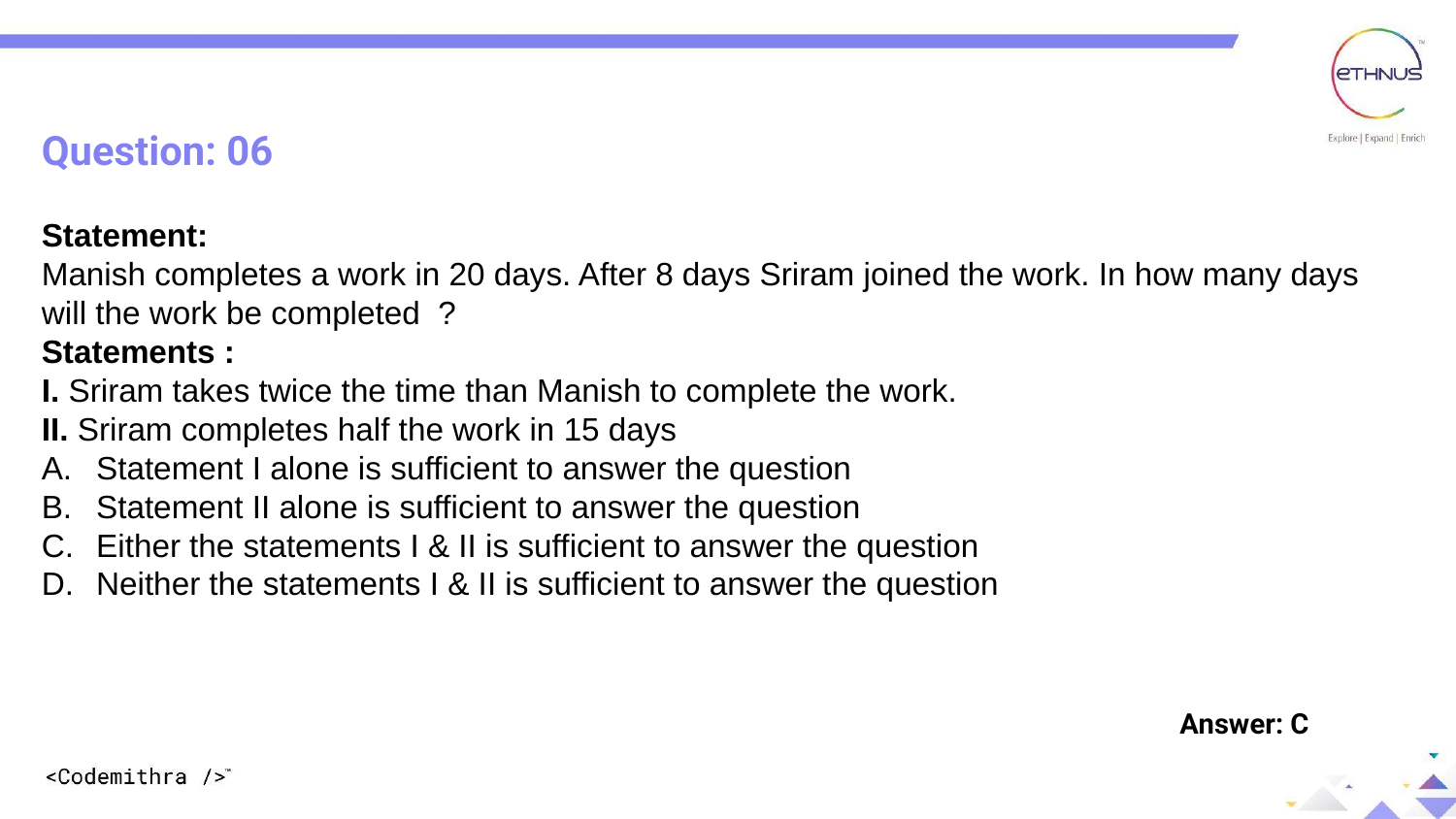

Question: 01
Question: 06
Statement:
Manish completes a work in 20 days. After 8 days Sriram joined the work. In how many days will the work be completed  ?
Statements :
I. Sriram takes twice the time than Manish to complete the work.
II. Sriram completes half the work in 15 days
Statement I alone is sufficient to answer the question
Statement II alone is sufficient to answer the question
Either the statements I & II is sufficient to answer the question
Neither the statements I & II is sufficient to answer the question

Answer: C